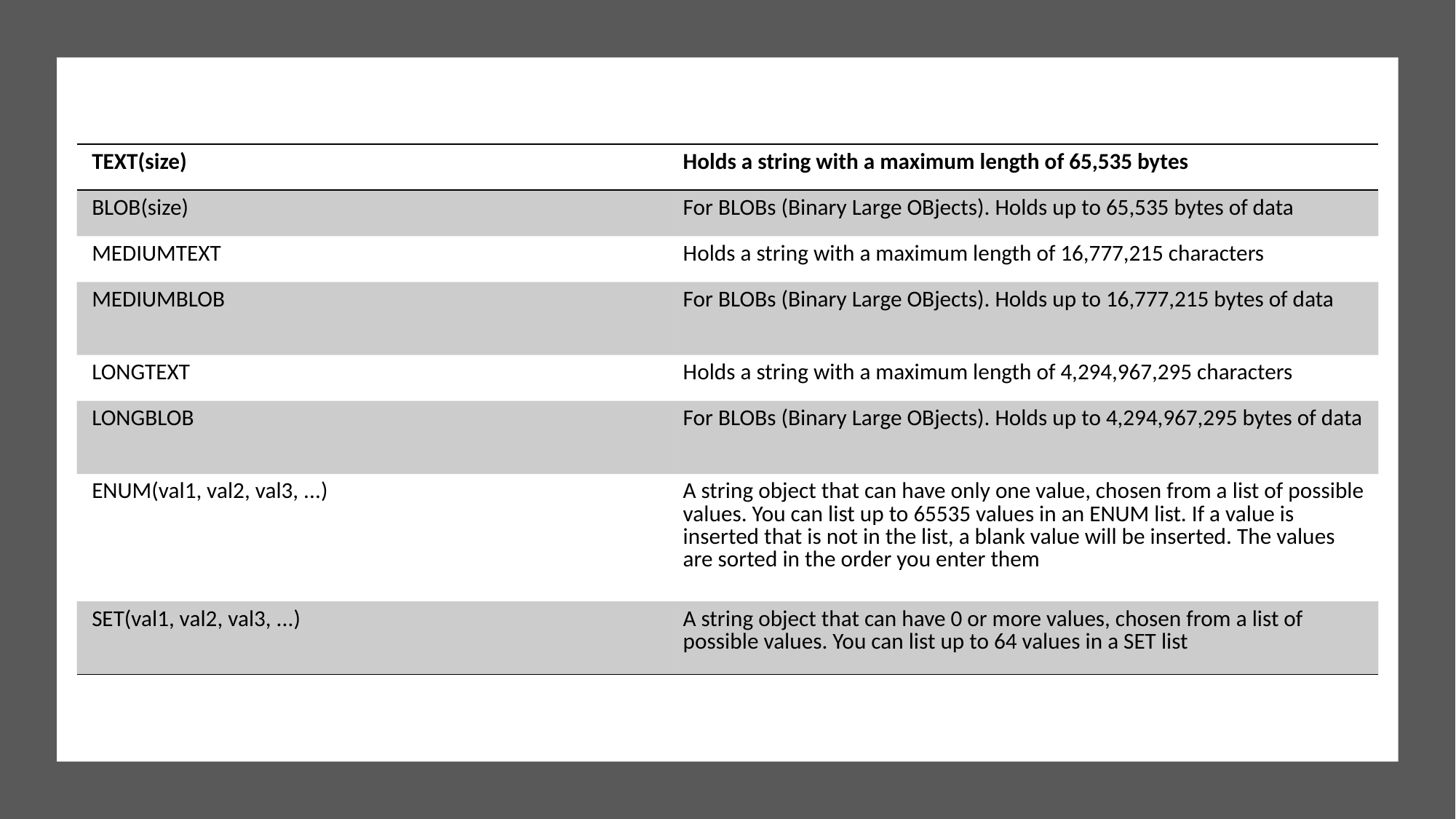

| TEXT(size) | Holds a string with a maximum length of 65,535 bytes |
| --- | --- |
| BLOB(size) | For BLOBs (Binary Large OBjects). Holds up to 65,535 bytes of data |
| MEDIUMTEXT | Holds a string with a maximum length of 16,777,215 characters |
| MEDIUMBLOB | For BLOBs (Binary Large OBjects). Holds up to 16,777,215 bytes of data |
| LONGTEXT | Holds a string with a maximum length of 4,294,967,295 characters |
| LONGBLOB | For BLOBs (Binary Large OBjects). Holds up to 4,294,967,295 bytes of data |
| ENUM(val1, val2, val3, ...) | A string object that can have only one value, chosen from a list of possible values. You can list up to 65535 values in an ENUM list. If a value is inserted that is not in the list, a blank value will be inserted. The values are sorted in the order you enter them |
| SET(val1, val2, val3, ...) | A string object that can have 0 or more values, chosen from a list of possible values. You can list up to 64 values in a SET list |